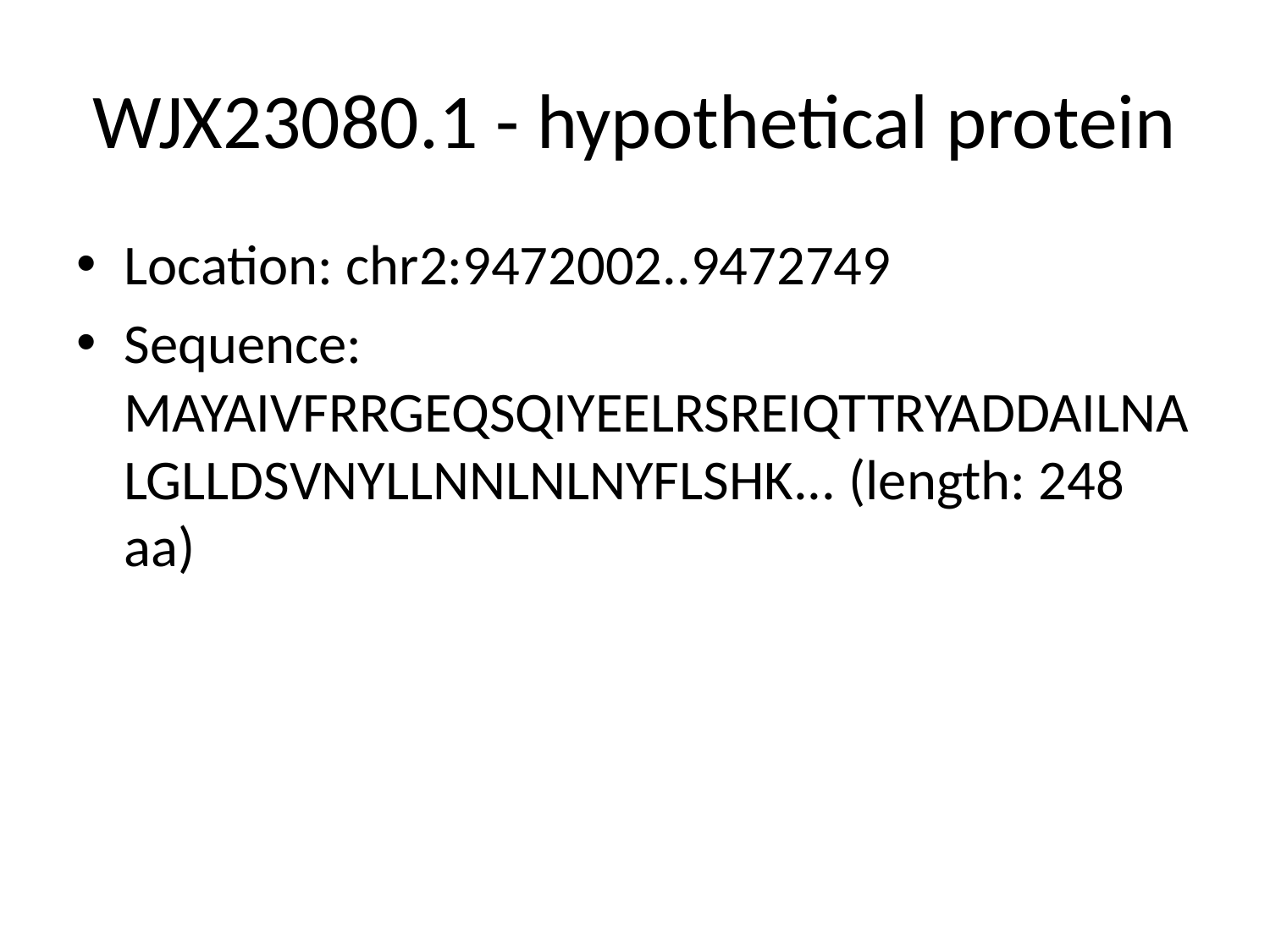

# WJX23080.1 - hypothetical protein
Location: chr2:9472002..9472749
Sequence: MAYAIVFRRGEQSQIYEELRSREIQTTRYADDAILNALGLLDSVNYLLNNLNLNYFLSHK... (length: 248 aa)